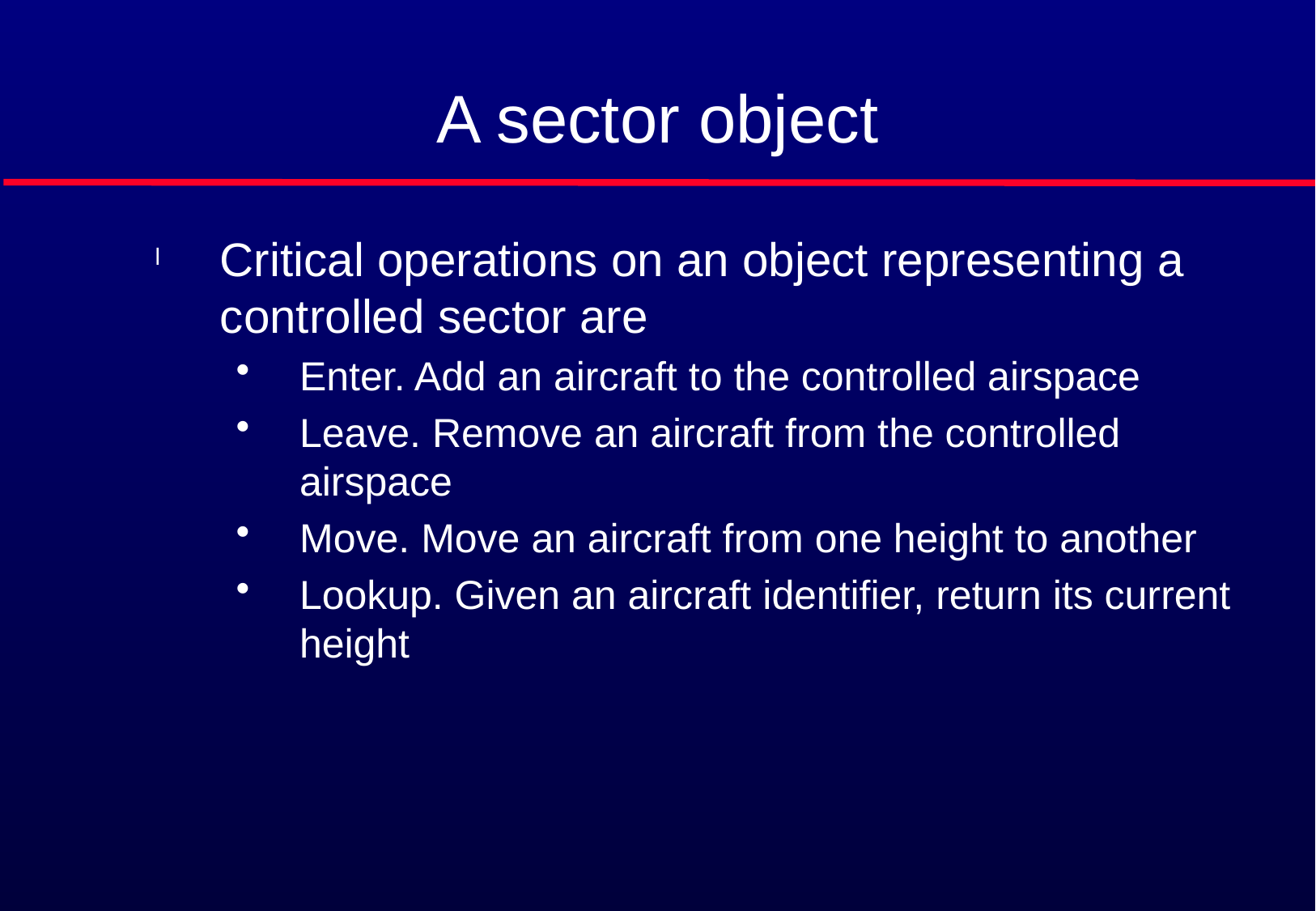

# A sector object
Critical operations on an object representing a controlled sector are
Enter. Add an aircraft to the controlled airspace
Leave. Remove an aircraft from the controlled airspace
Move. Move an aircraft from one height to another
Lookup. Given an aircraft identifier, return its current height